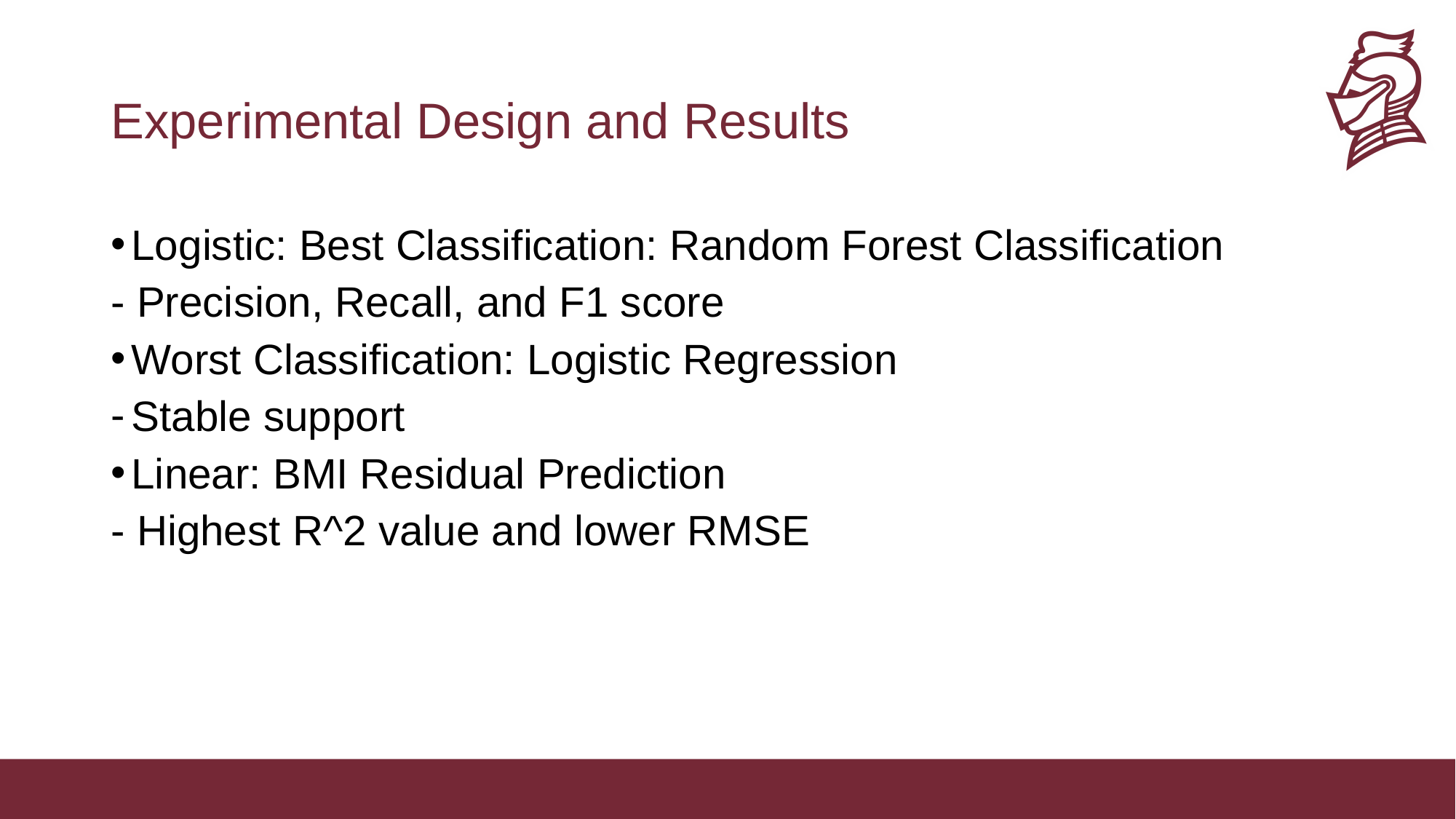

# Experimental Design and Results
Logistic: Best Classification: Random Forest Classification
- Precision, Recall, and F1 score
Worst Classification: Logistic Regression
Stable support
Linear: BMI Residual Prediction
- Highest R^2 value and lower RMSE